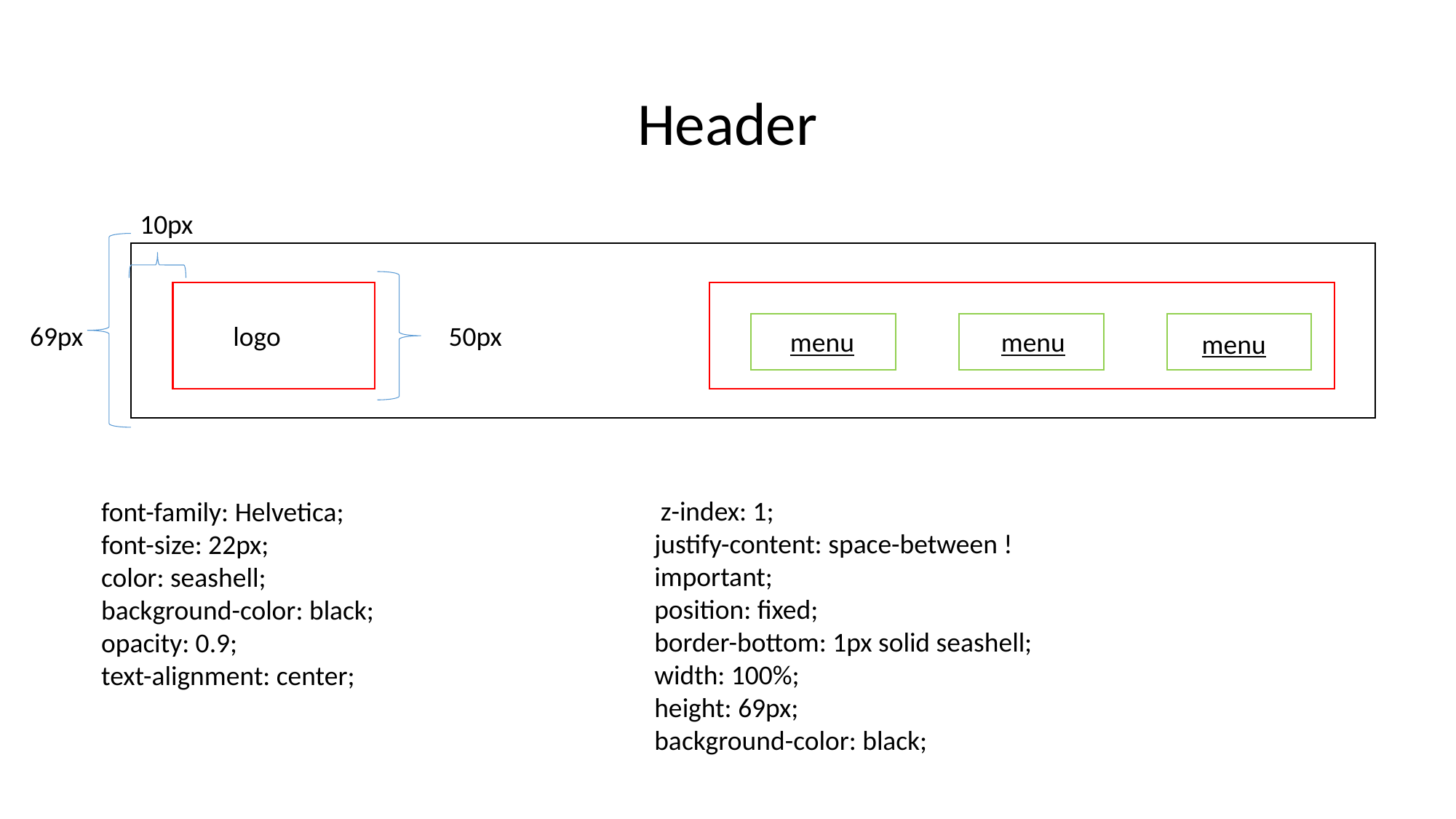

Header
10px

logo
50px

69px
menu
menu
menu
 z-index: 1;
justify-content: space-between !important;
position: fixed;
border-bottom: 1px solid seashell;
width: 100%;
height: 69px;
background-color: black;
font-family: Helvetica;
font-size: 22px;
color: seashell;
background-color: black;
opacity: 0.9;
text-alignment: center;